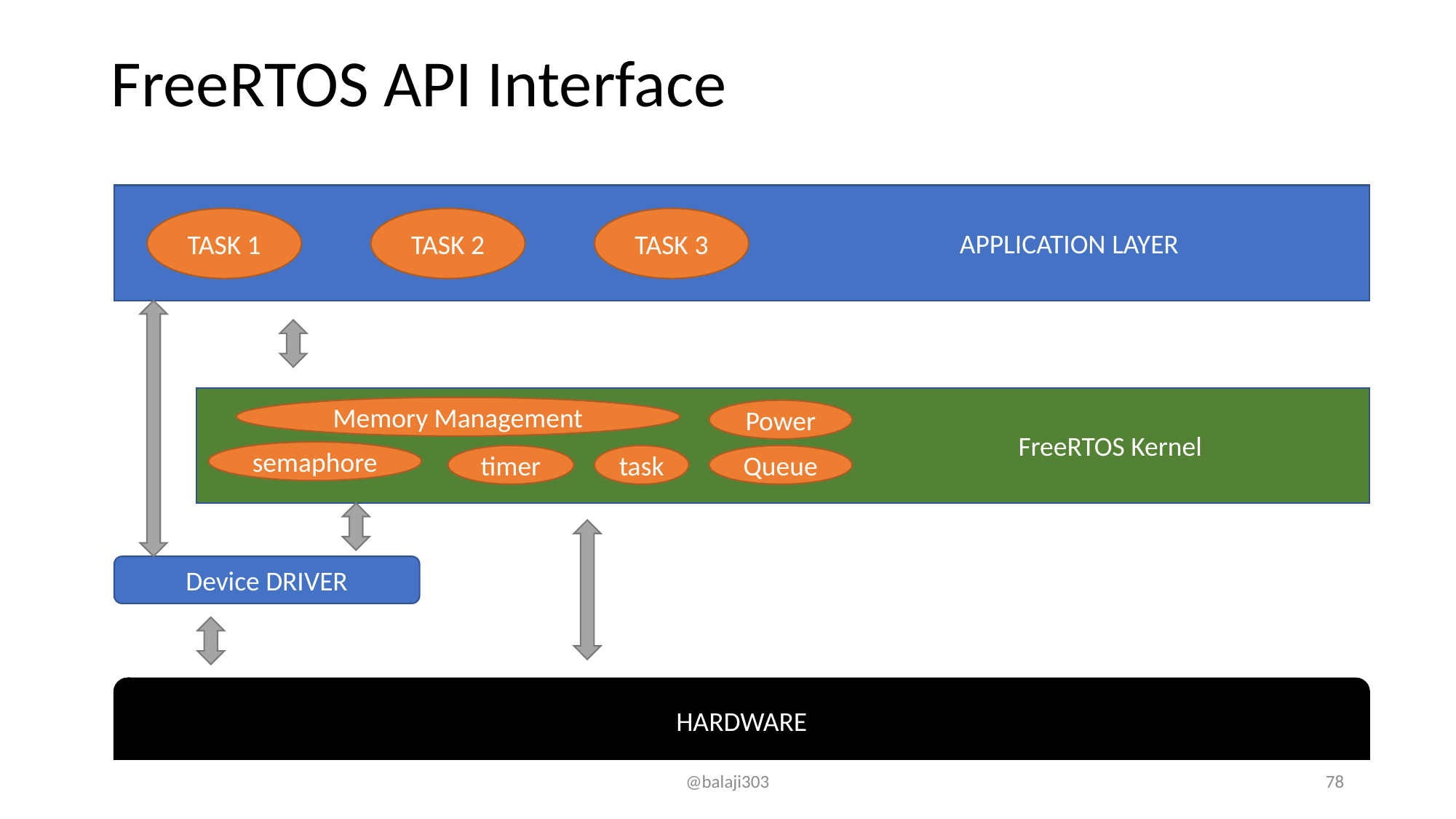

# FreeRTOS API Interface
						APPLICATION LAYER
TASK 1
TASK 2
TASK 3

						FreeRTOS Kernel
Memory Management
Power
semaphore
timer
task
Queue

Device DRIVER

HARDWARE
@balaji303
78